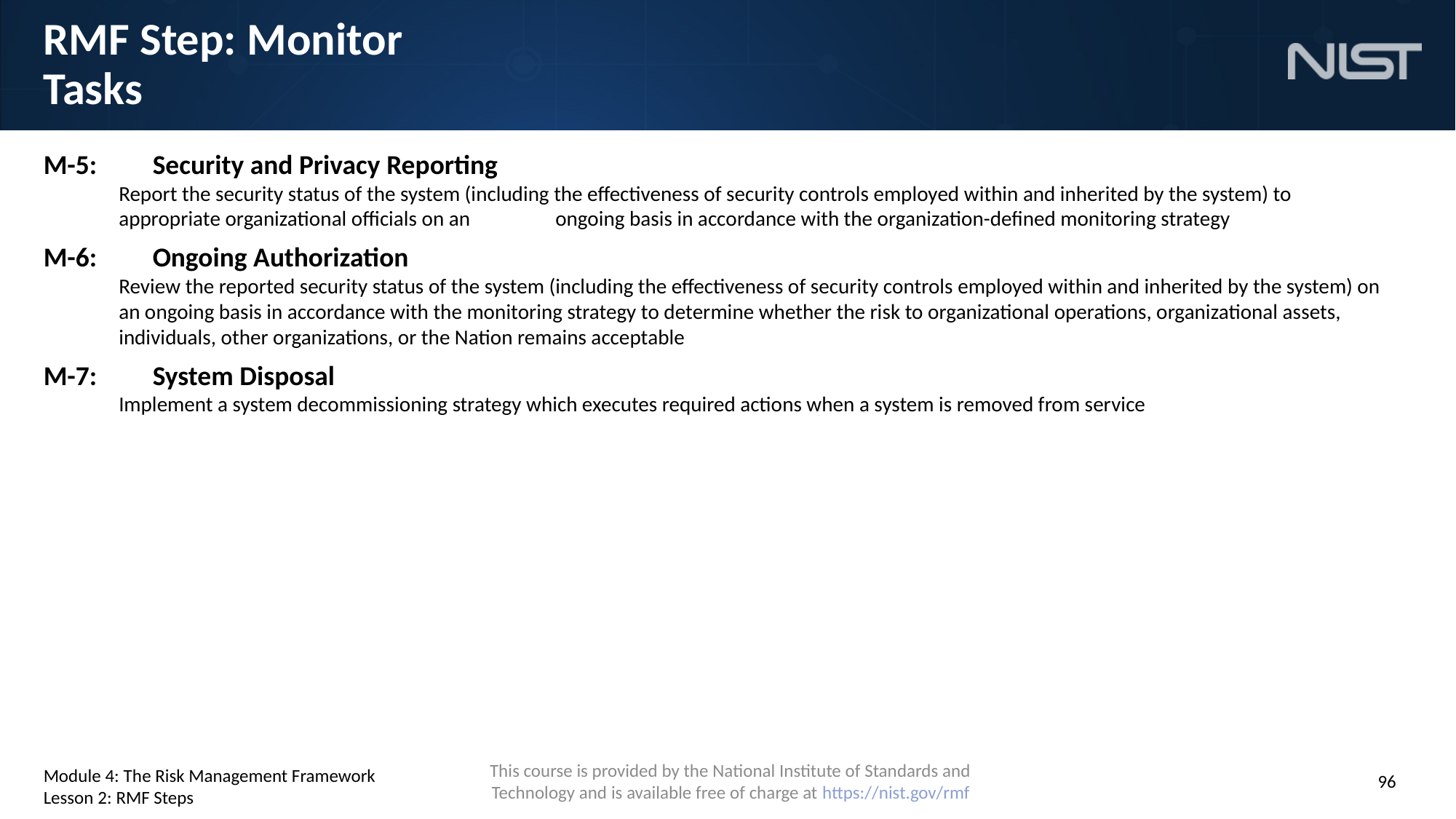

# RMF Step: Monitor Tasks
M-5:	Security and Privacy Reporting
Report the security status of the system (including the effectiveness of security controls employed within and inherited by the system) to appropriate organizational officials on an 	ongoing basis in accordance with the organization-defined monitoring strategy
M-6:	Ongoing Authorization
Review the reported security status of the system (including the effectiveness of security controls employed within and inherited by the system) on an ongoing basis in accordance with the monitoring strategy to determine whether the risk to organizational operations, organizational assets, individuals, other organizations, or the Nation remains acceptable
M-7:	System Disposal
Implement a system decommissioning strategy which executes required actions when a system is removed from service
Module 4: The Risk Management Framework
Lesson 2: RMF Steps
96